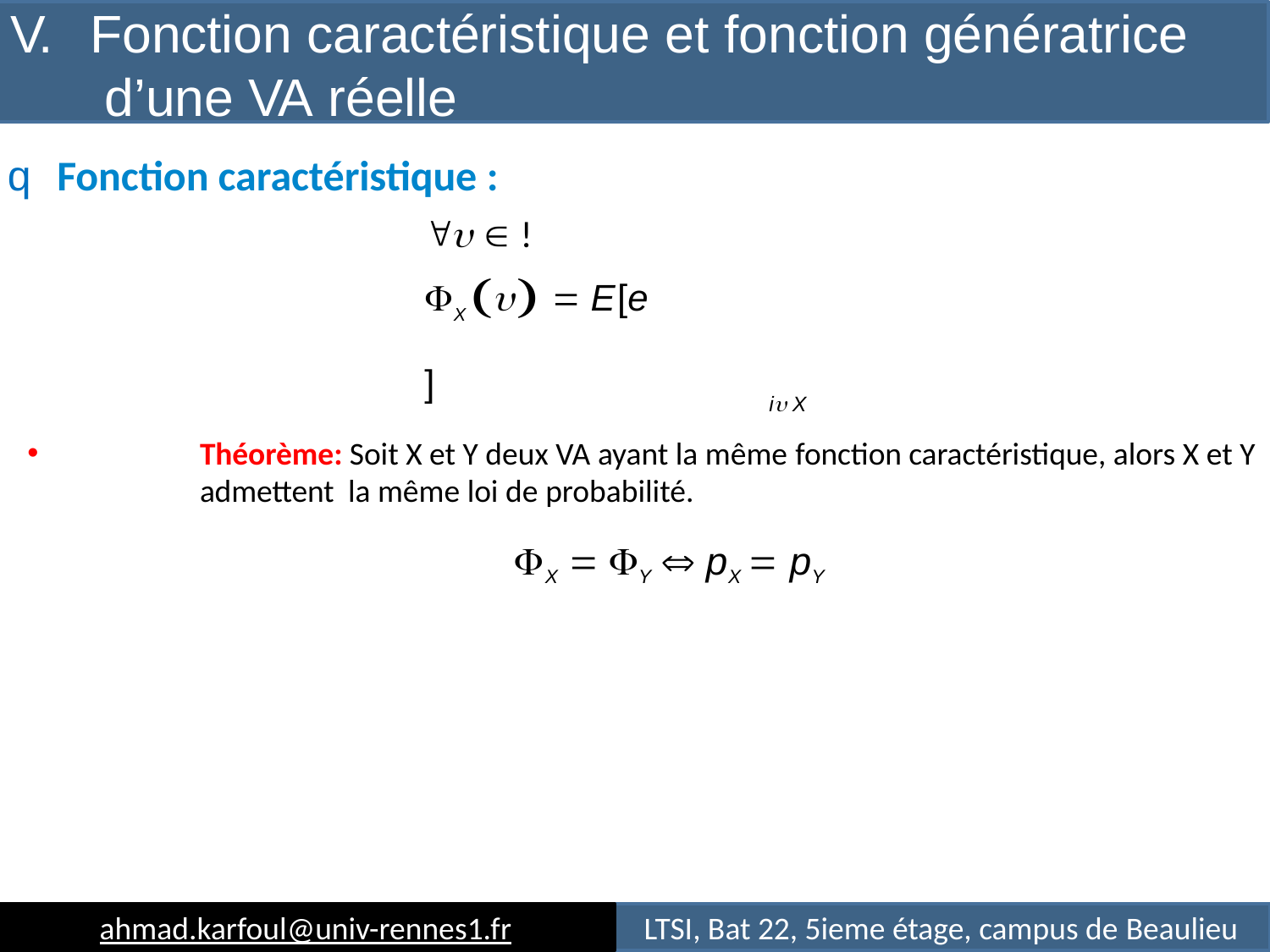

# V.	Fonction caractéristique et fonction génératrice  d’une VA réelle

q Fonction caractéristique :
∀υ ∈ !	ΦX (υ) = E[e	]
iυ X
Théorème: Soit X et Y deux VA ayant la même fonction caractéristique, alors X et Y admettent  la même loi de probabilité.
ΦX = ΦY  ⇔ pX = pY

ahmad.karfoul@univ-rennes1.fr
LTSI, Bat 22, 5ieme étage, campus de Beaulieu